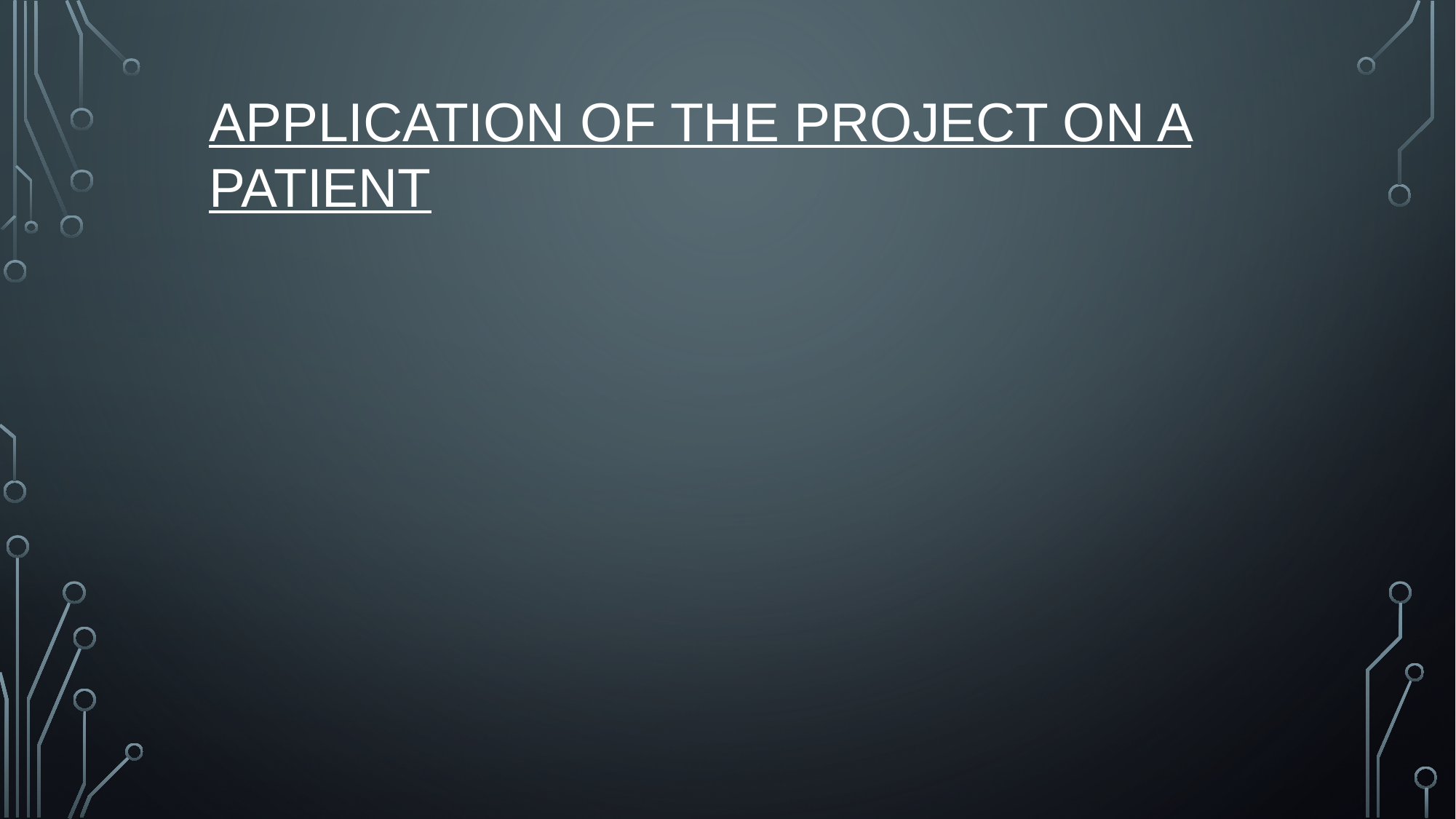

APPLICATION OF THE PROJECT ON A PATIENT